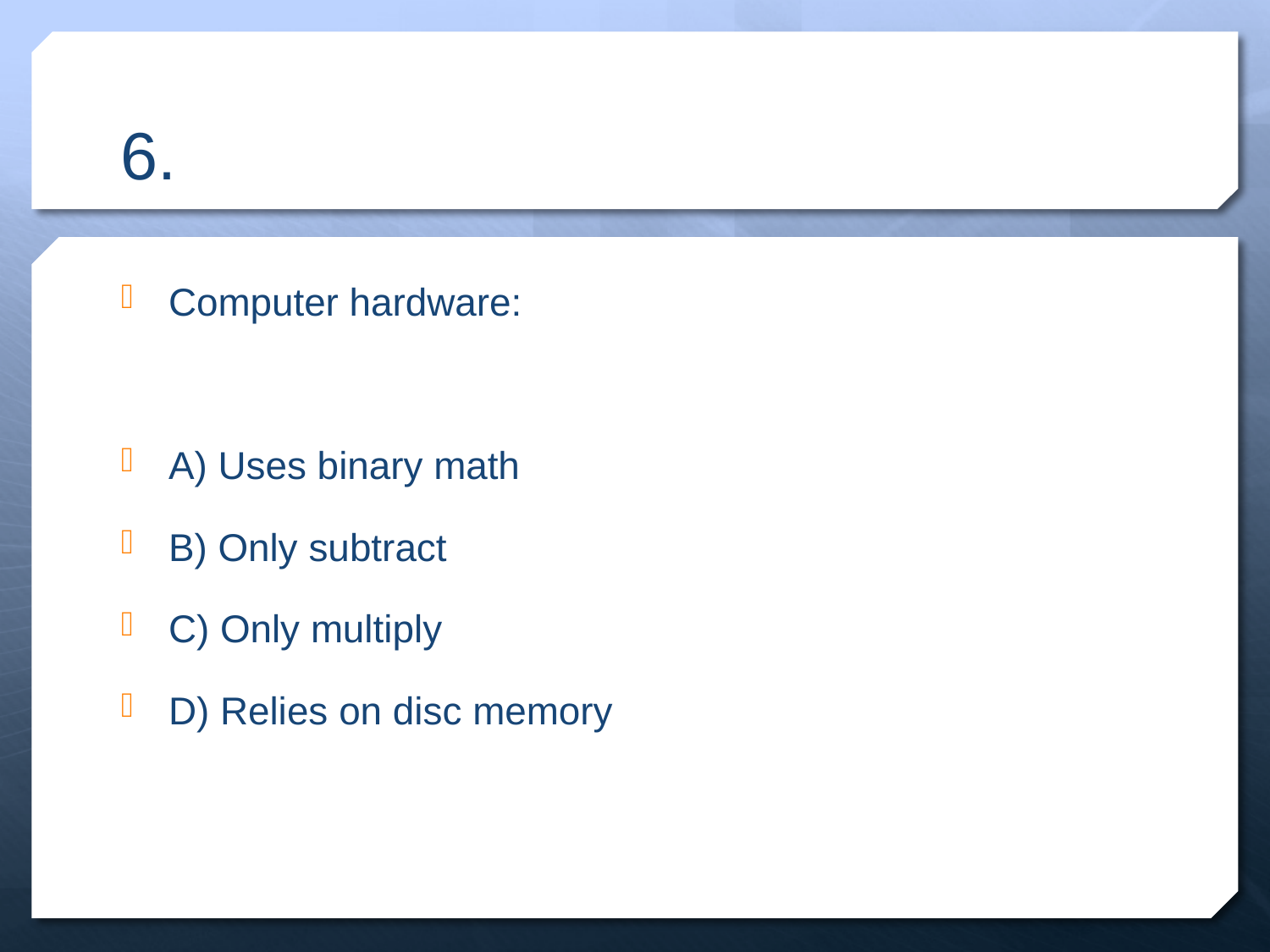

# 6.
Computer hardware:

A) Uses binary math
B) Only subtract
C) Only multiply
D) Relies on disc memory